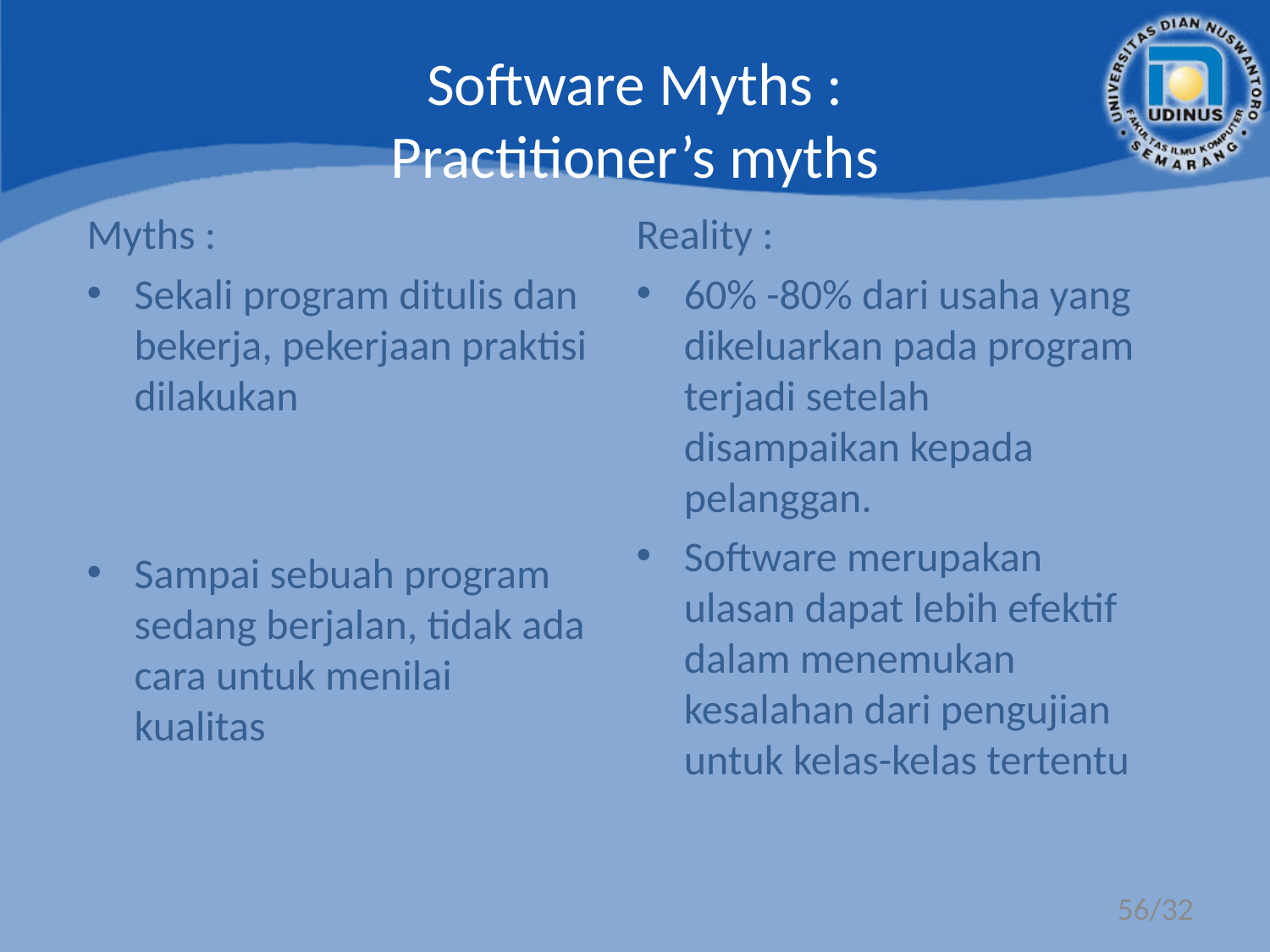

Software Myths :
Practitioner’s myths
Myths :
Sekali program ditulis dan bekerja, pekerjaan praktisi dilakukan

Sampai sebuah program sedang berjalan, tidak ada cara untuk menilai kualitas
Reality :
60% -80% dari usaha yang dikeluarkan pada program terjadi setelah disampaikan kepada pelanggan.
Software merupakan ulasan dapat lebih efektif dalam menemukan kesalahan dari pengujian untuk kelas-kelas tertentu

56